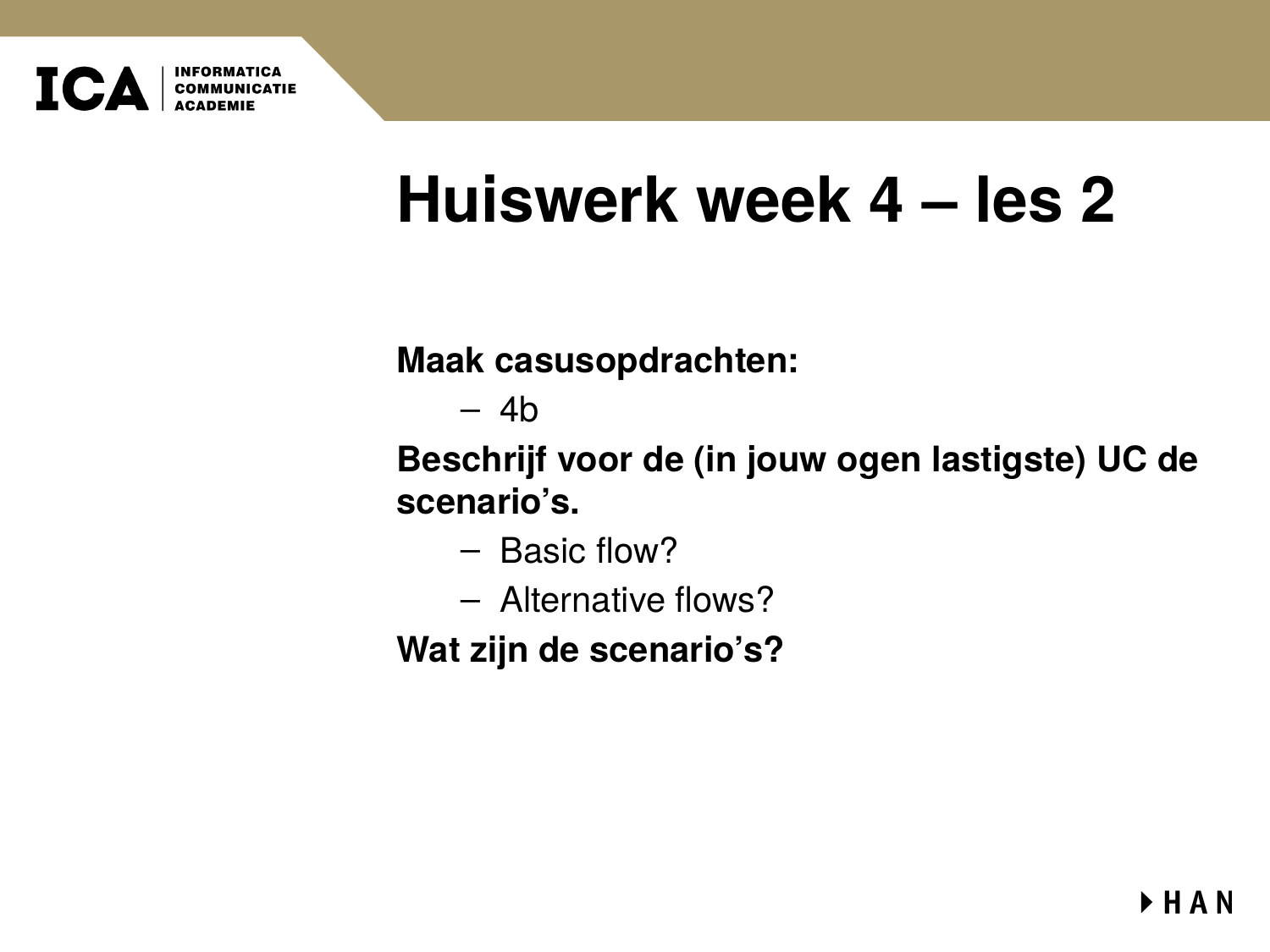

# Huiswerk week 4 – les 2

Maak casusopdrachten:
4b
Beschrijf voor de (in jouw ogen lastigste) UC de scenario’s.
Basic flow?
Alternative flows?
Wat zijn de scenario’s?